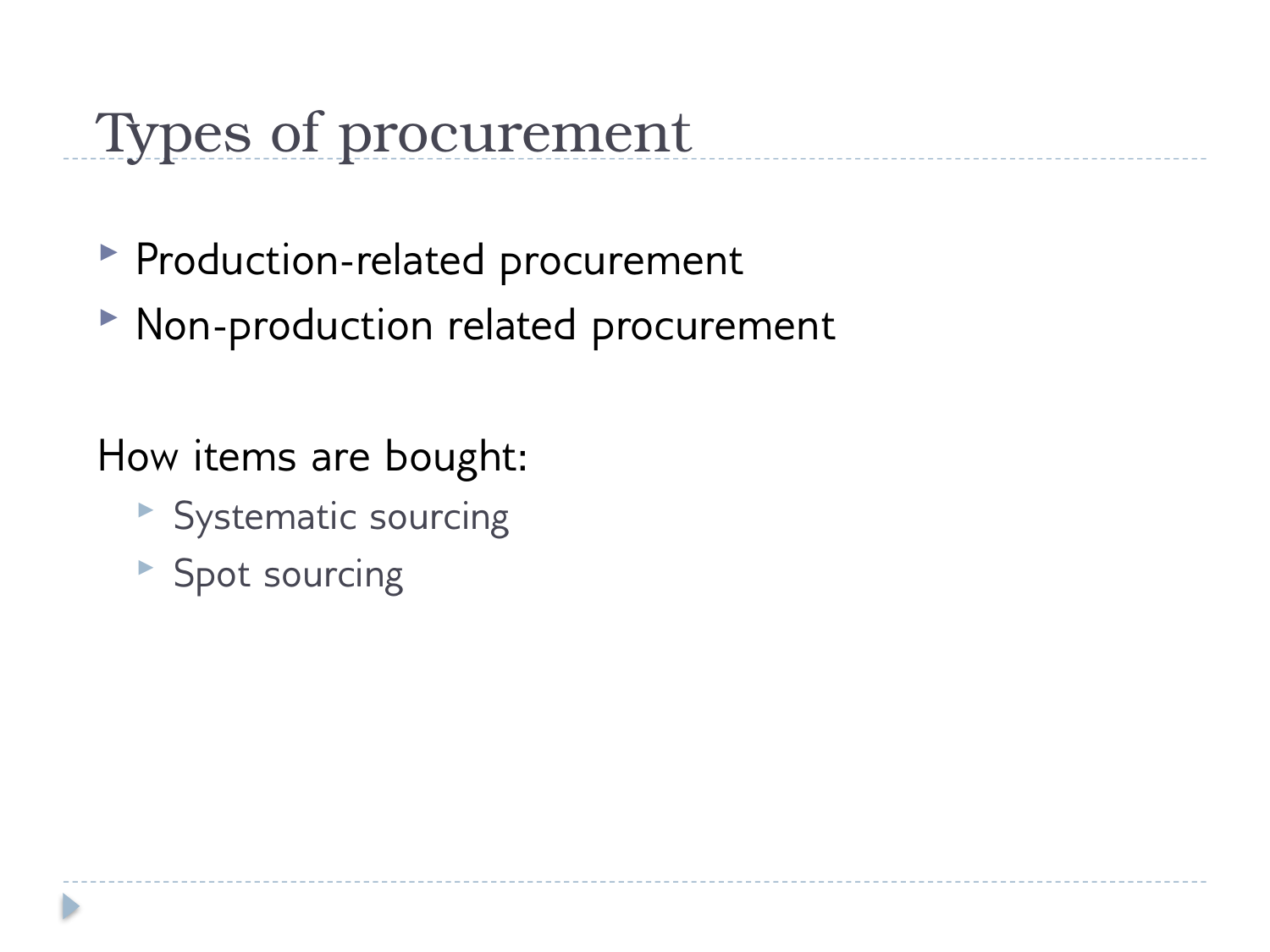

# Types of procurement
Production-related procurement
Non-production related procurement

How items are bought:
Systematic sourcing
Spot sourcing